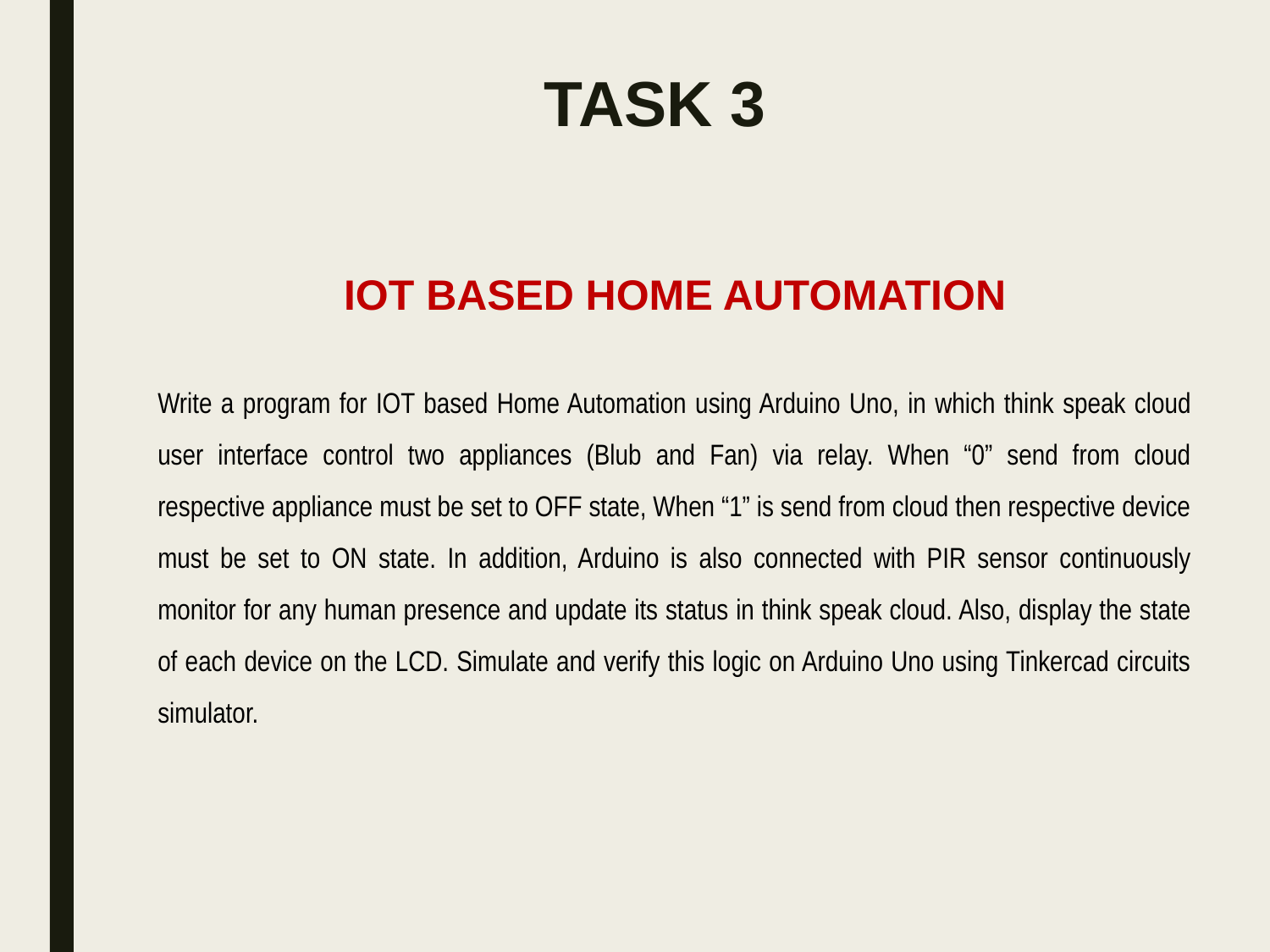

# TASK 3
IOT BASED HOME AUTOMATION

Write a program for IOT based Home Automation using Arduino Uno, in which think speak cloud user interface control two appliances (Blub and Fan) via relay. When “0” send from cloud respective appliance must be set to OFF state, When “1” is send from cloud then respective device must be set to ON state. In addition, Arduino is also connected with PIR sensor continuously monitor for any human presence and update its status in think speak cloud. Also, display the state of each device on the LCD. Simulate and verify this logic on Arduino Uno using Tinkercad circuits simulator.